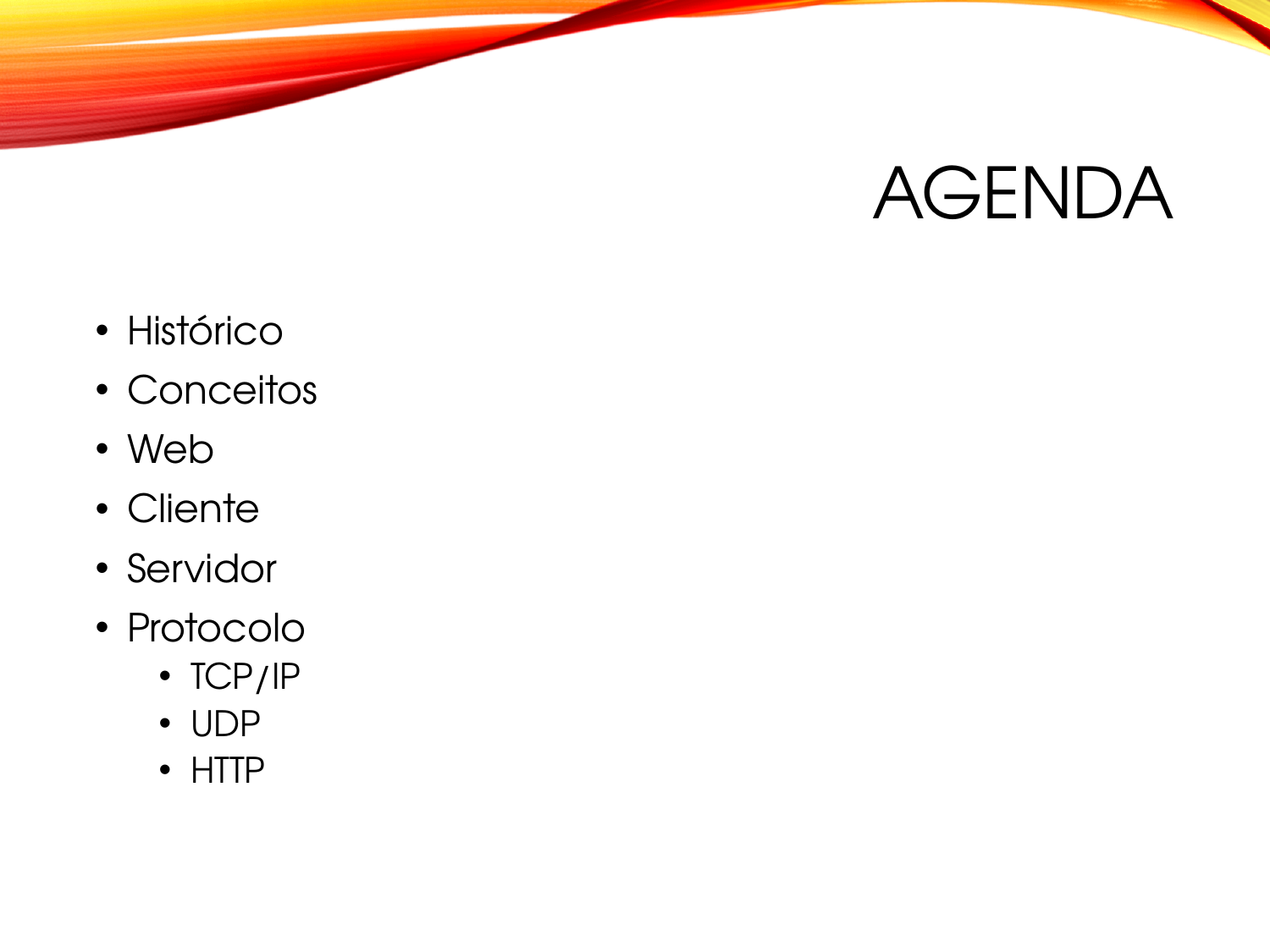

# Agenda
Histórico
Conceitos
Web
Cliente
Servidor
Protocolo
TCP/IP
UDP
HTTP